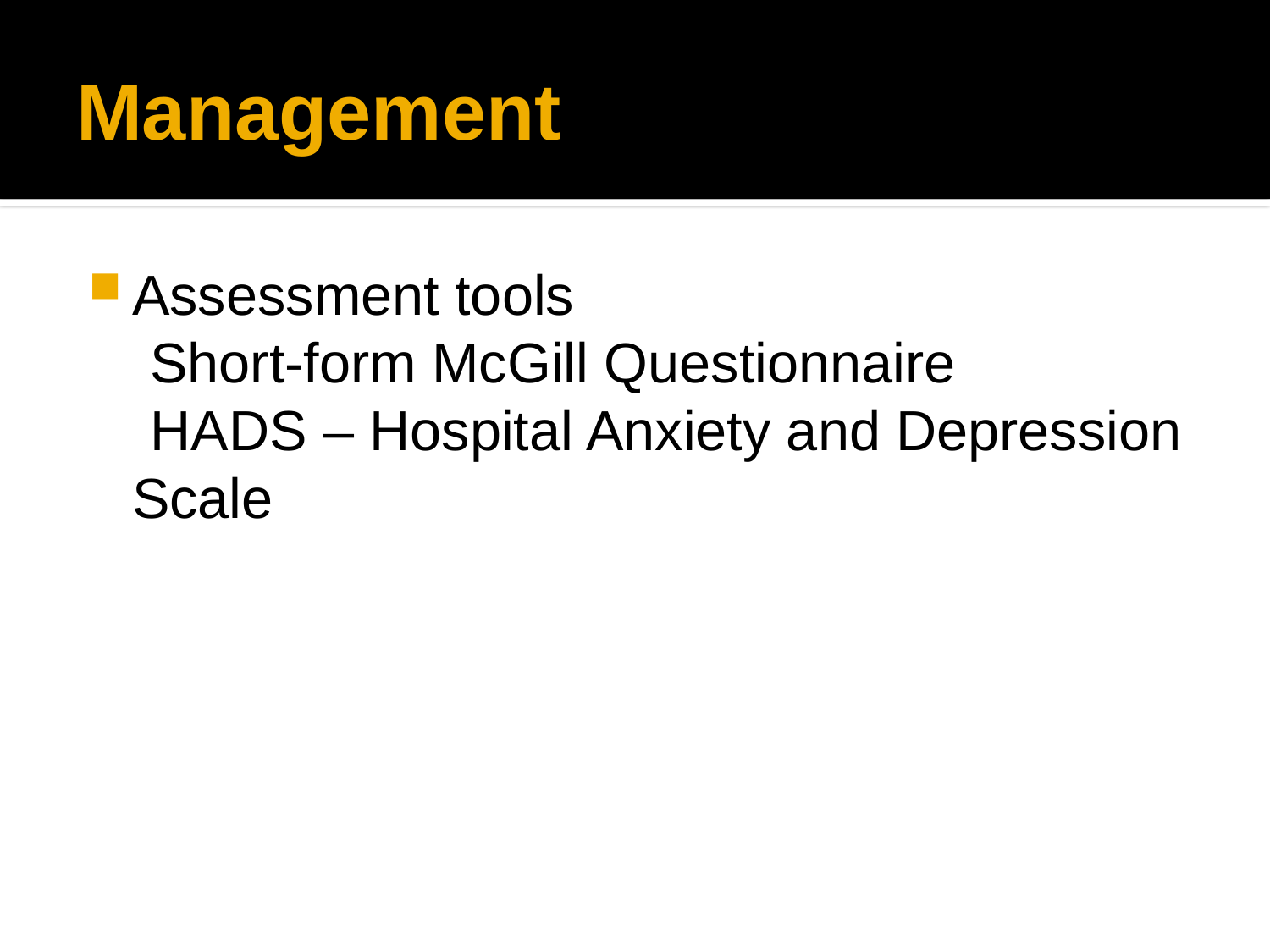

# Management
Assessment tools
    Short-form McGill Questionnaire
    HADS – Hospital Anxiety and Depression Scale